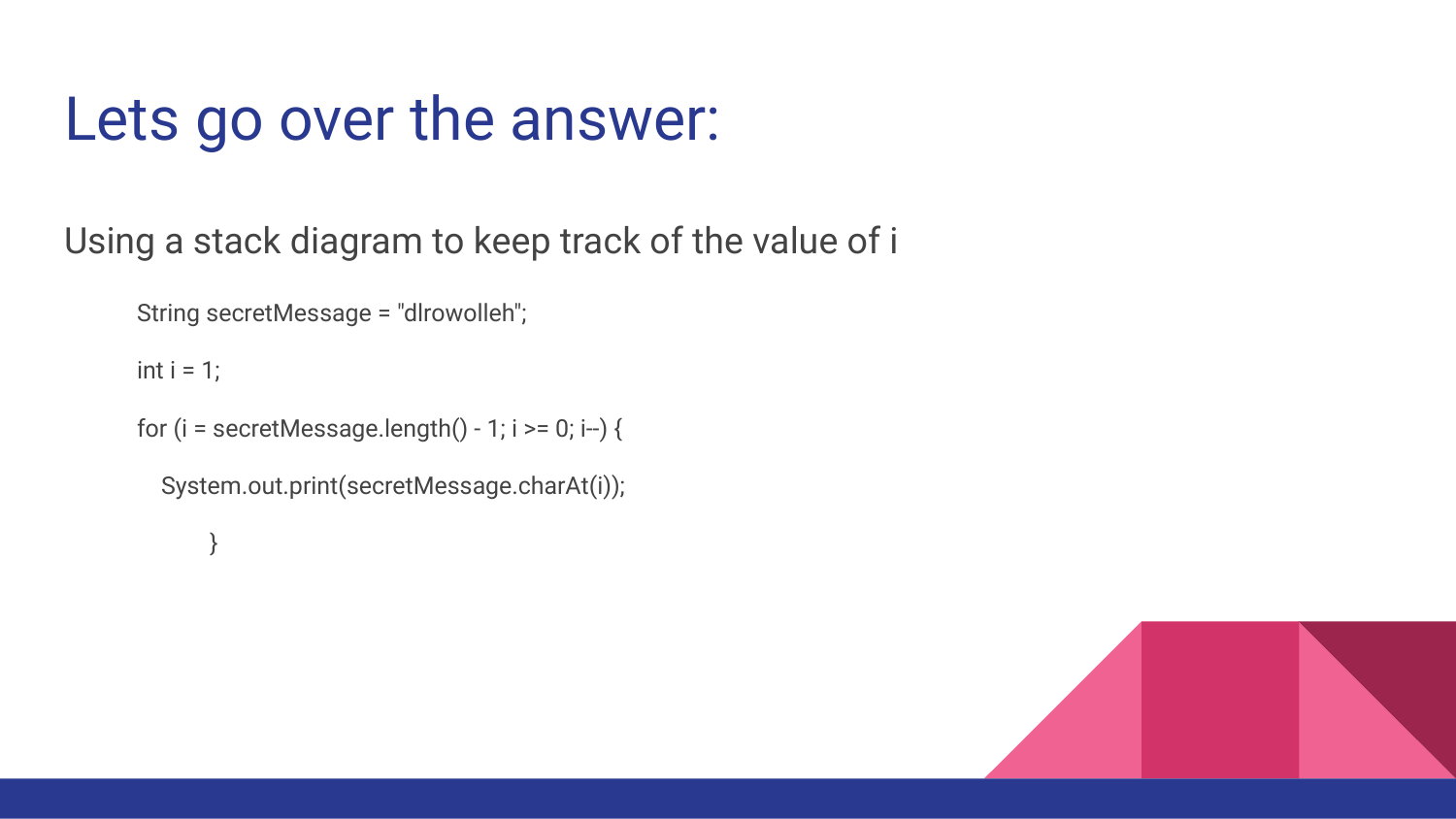

# Lets go over the answer:
Using a stack diagram to keep track of the value of i
String secretMessage = "dlrowolleh";
            int i = 1;
for (i = secretMessage.length() - 1; i >= 0; i--) {
                System.out.print(secretMessage.charAt(i));
    	}